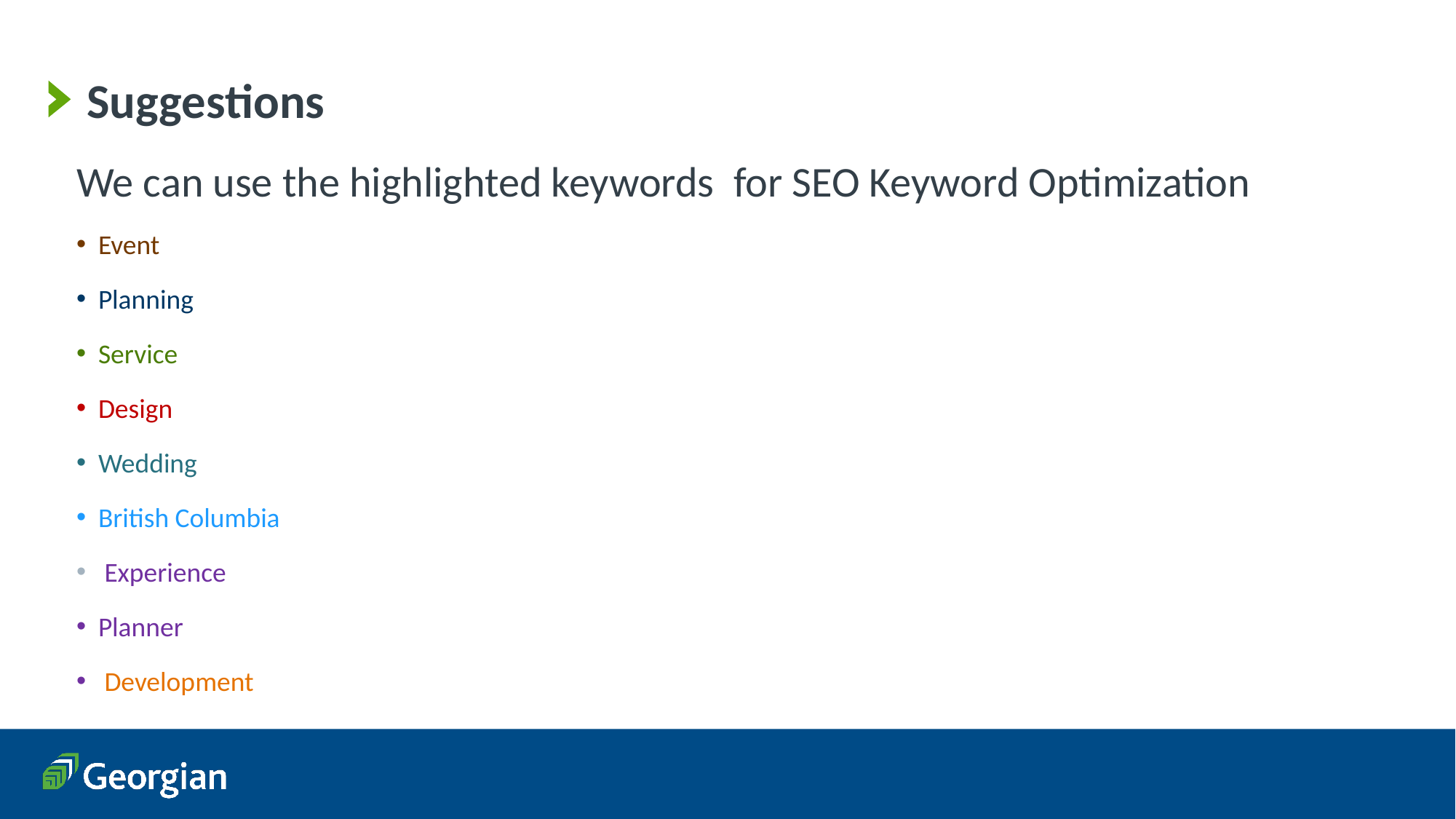

# Suggestions
We can use the highlighted keywords  for SEO Keyword Optimization
Event
Planning
Service
Design
Wedding
British Columbia
 Experience
Planner
 Development